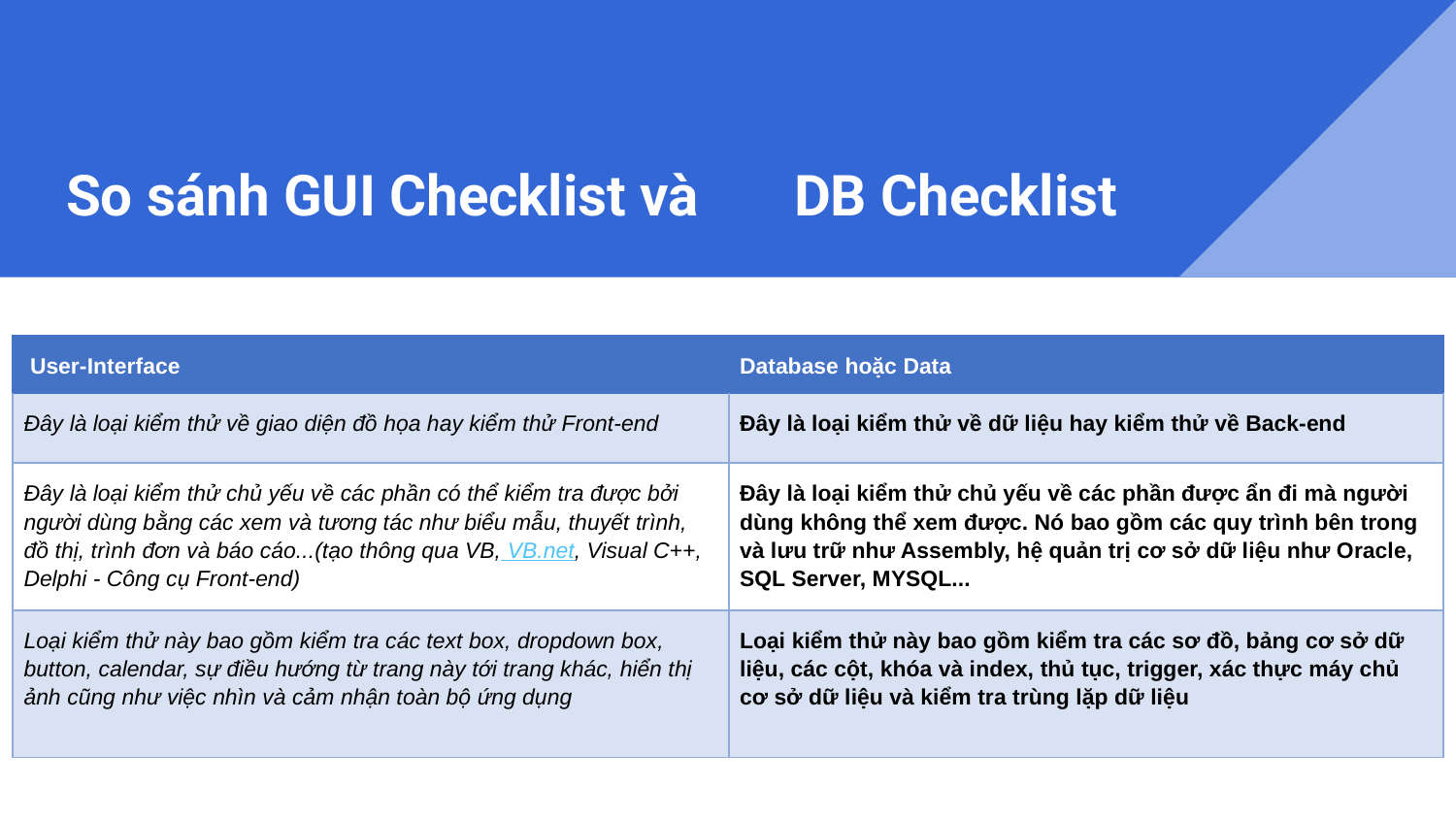

# So sánh GUI Checklist và 	DB Checklist
| User-Interface | Database hoặc Data |
| --- | --- |
| Đây là loại kiểm thử về giao diện đồ họa hay kiểm thử Front-end | Đây là loại kiểm thử về dữ liệu hay kiểm thử về Back-end |
| Đây là loại kiểm thử chủ yếu về các phần có thể kiểm tra được bởi người dùng bằng các xem và tương tác như biểu mẫu, thuyết trình, đồ thị, trình đơn và báo cáo...(tạo thông qua VB, VB.net, Visual C++, Delphi - Công cụ Front-end) | Đây là loại kiểm thử chủ yếu về các phần được ẩn đi mà người dùng không thể xem được. Nó bao gồm các quy trình bên trong và lưu trữ như Assembly, hệ quản trị cơ sở dữ liệu như Oracle, SQL Server, MYSQL... |
| Loại kiểm thử này bao gồm kiểm tra các text box, dropdown box, button, calendar, sự điều hướng từ trang này tới trang khác, hiển thị ảnh cũng như việc nhìn và cảm nhận toàn bộ ứng dụng | Loại kiểm thử này bao gồm kiểm tra các sơ đồ, bảng cơ sở dữ liệu, các cột, khóa và index, thủ tục, trigger, xác thực máy chủ cơ sở dữ liệu và kiểm tra trùng lặp dữ liệu |